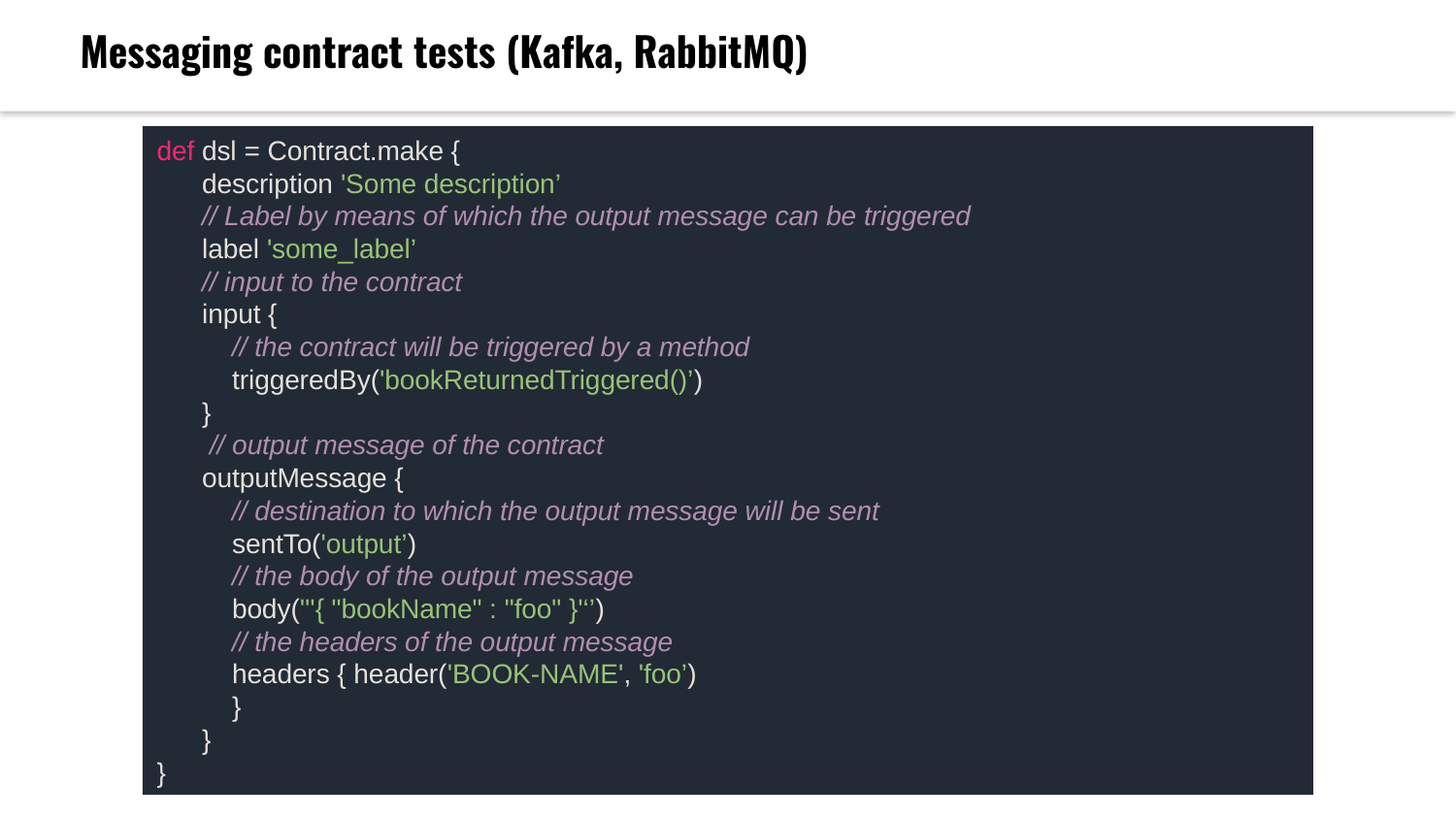

Messaging contract tests (Kafka, RabbitMQ)
def dsl = Contract.make {
      description 'Some description’
      // Label by means of which the output message can be triggered
      label 'some_label’
      // input to the contract
      input {
          // the contract will be triggered by a method
          triggeredBy('bookReturnedTriggered()’)
      }
       // output message of the contract
      outputMessage {
          // destination to which the output message will be sent
          sentTo('output’)
          // the body of the output message
          body('''{ "bookName" : "foo" }'‘’)
          // the headers of the output message
          headers { header('BOOK-NAME', 'foo’)
          }
      }
}